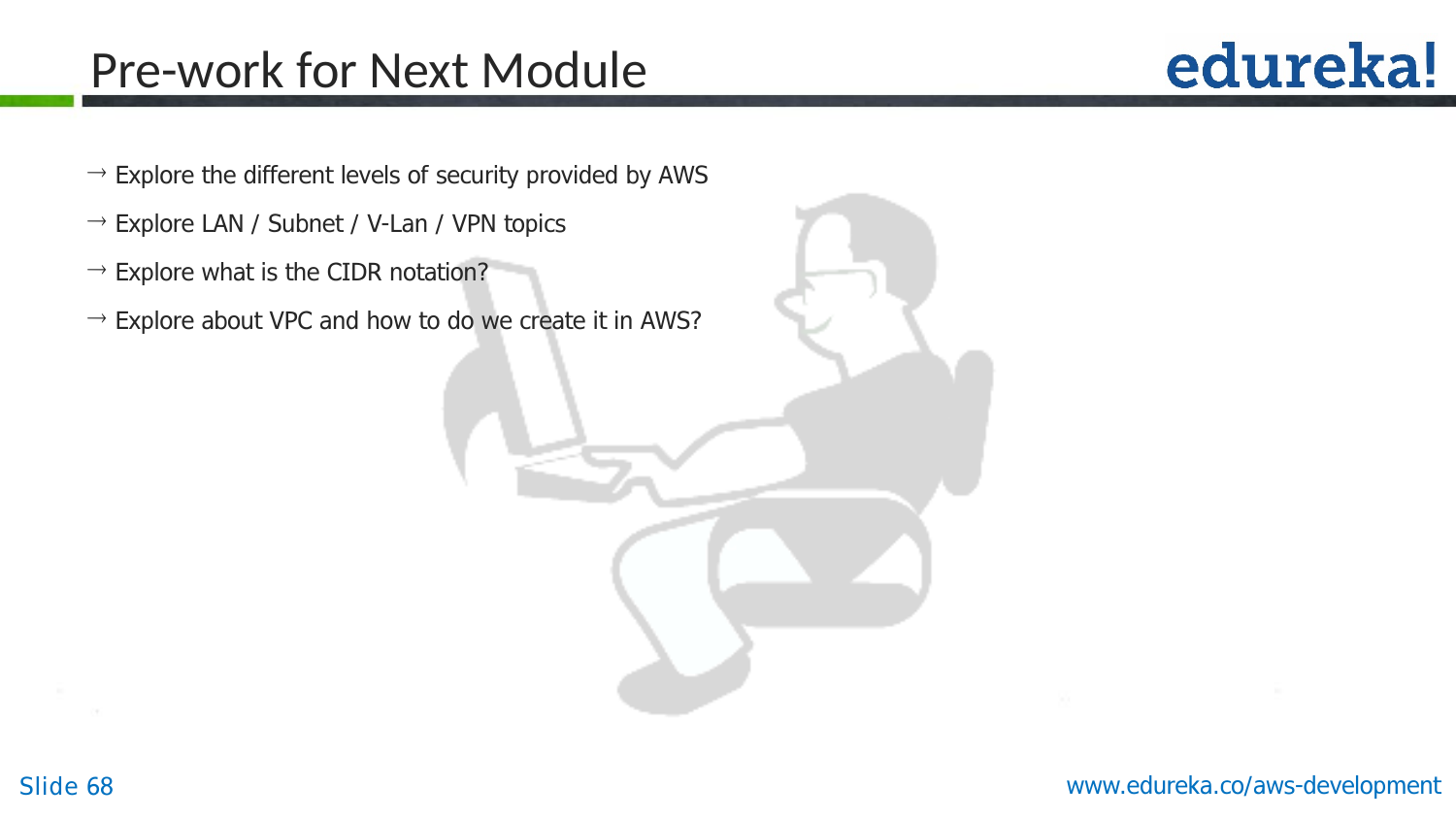

# Pre-work for Next Module
 Explore the different levels of security provided by AWS
 Explore LAN / Subnet / V-Lan / VPN topics
 Explore what is the CIDR notation?
 Explore about VPC and how to do we create it in AWS?